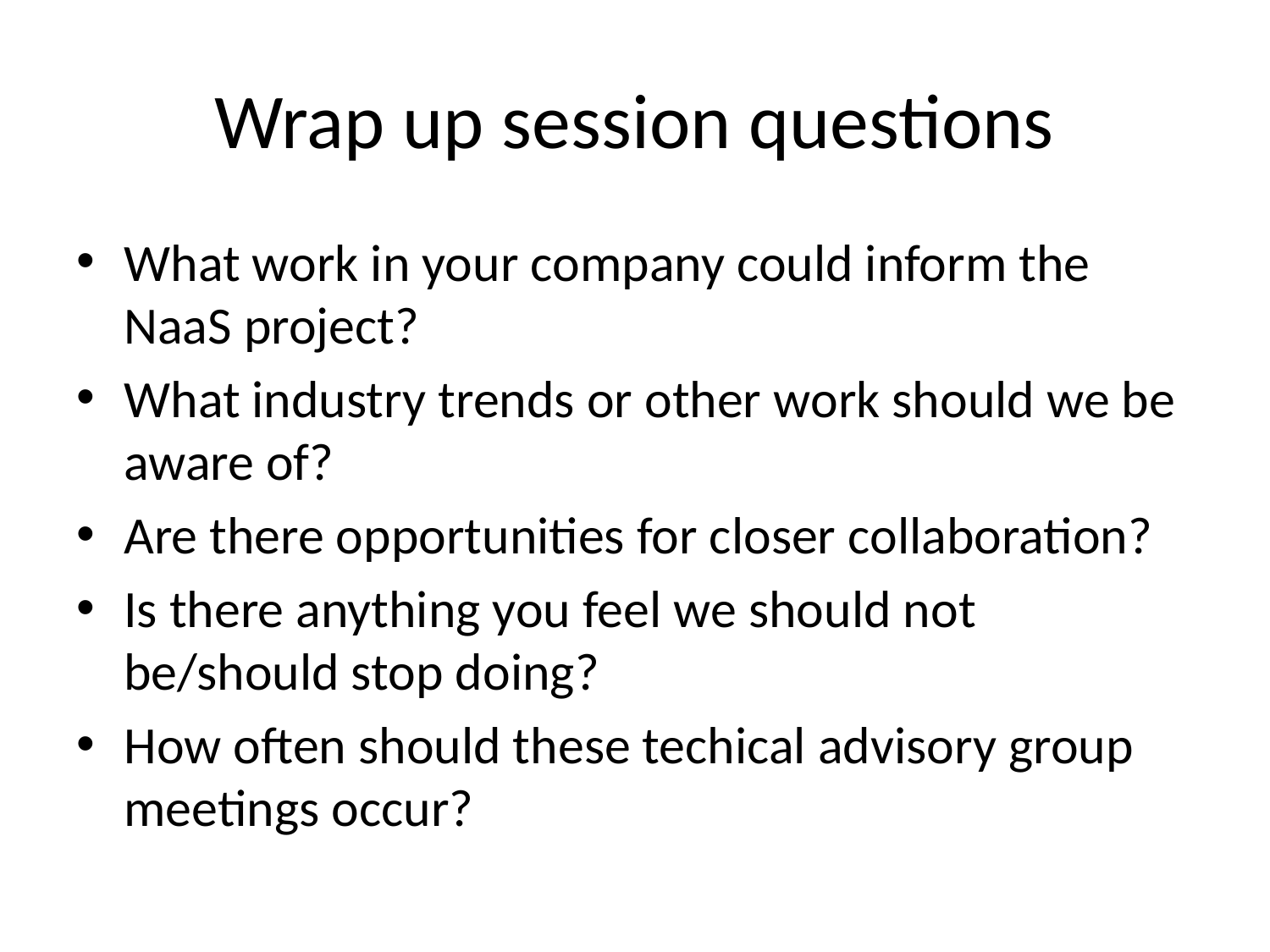

# Wrap up session questions
What work in your company could inform the NaaS project?
What industry trends or other work should we be aware of?
Are there opportunities for closer collaboration?
Is there anything you feel we should not be/should stop doing?
How often should these techical advisory group meetings occur?